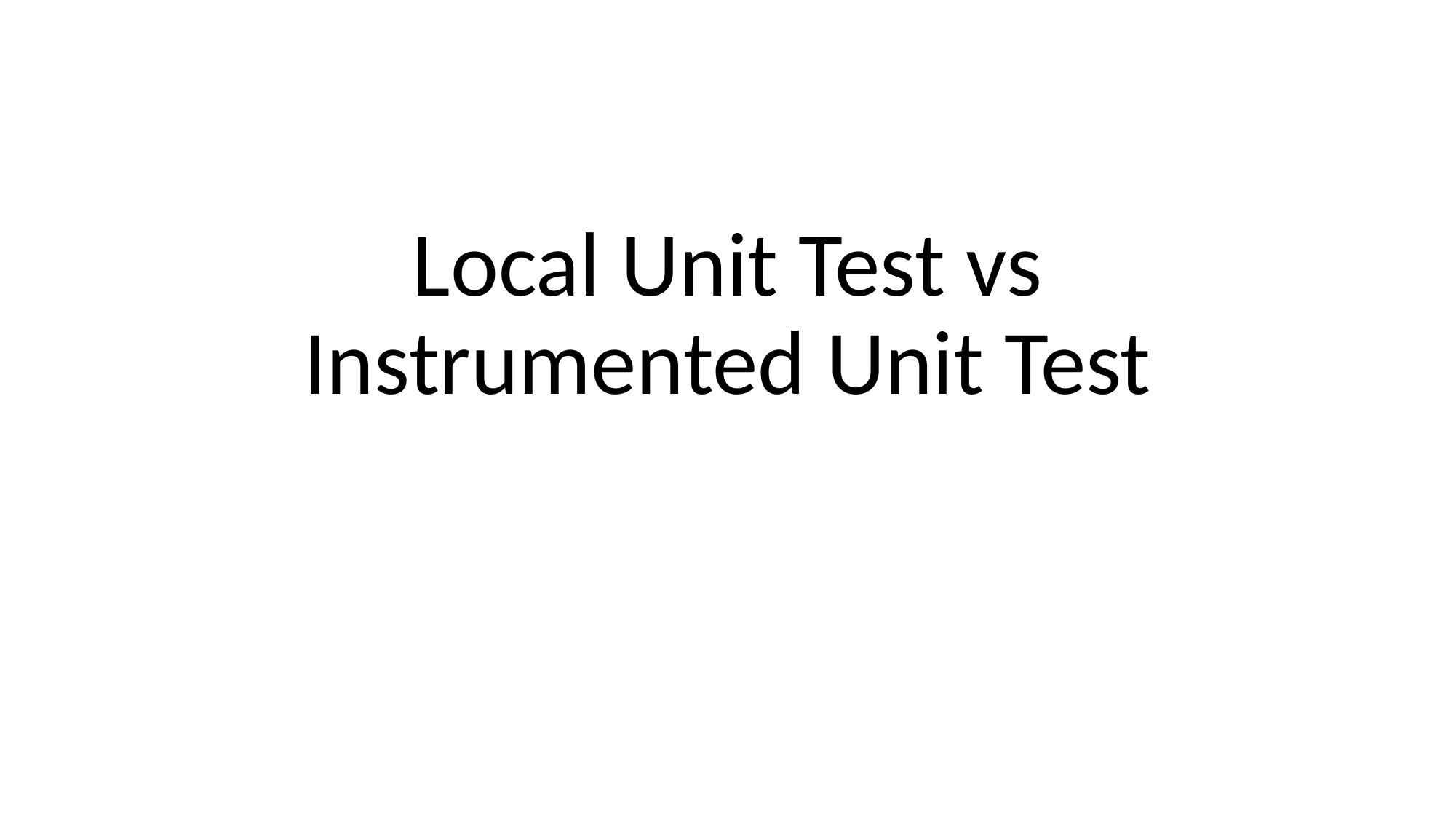

# Local Unit Test vs Instrumented Unit Test